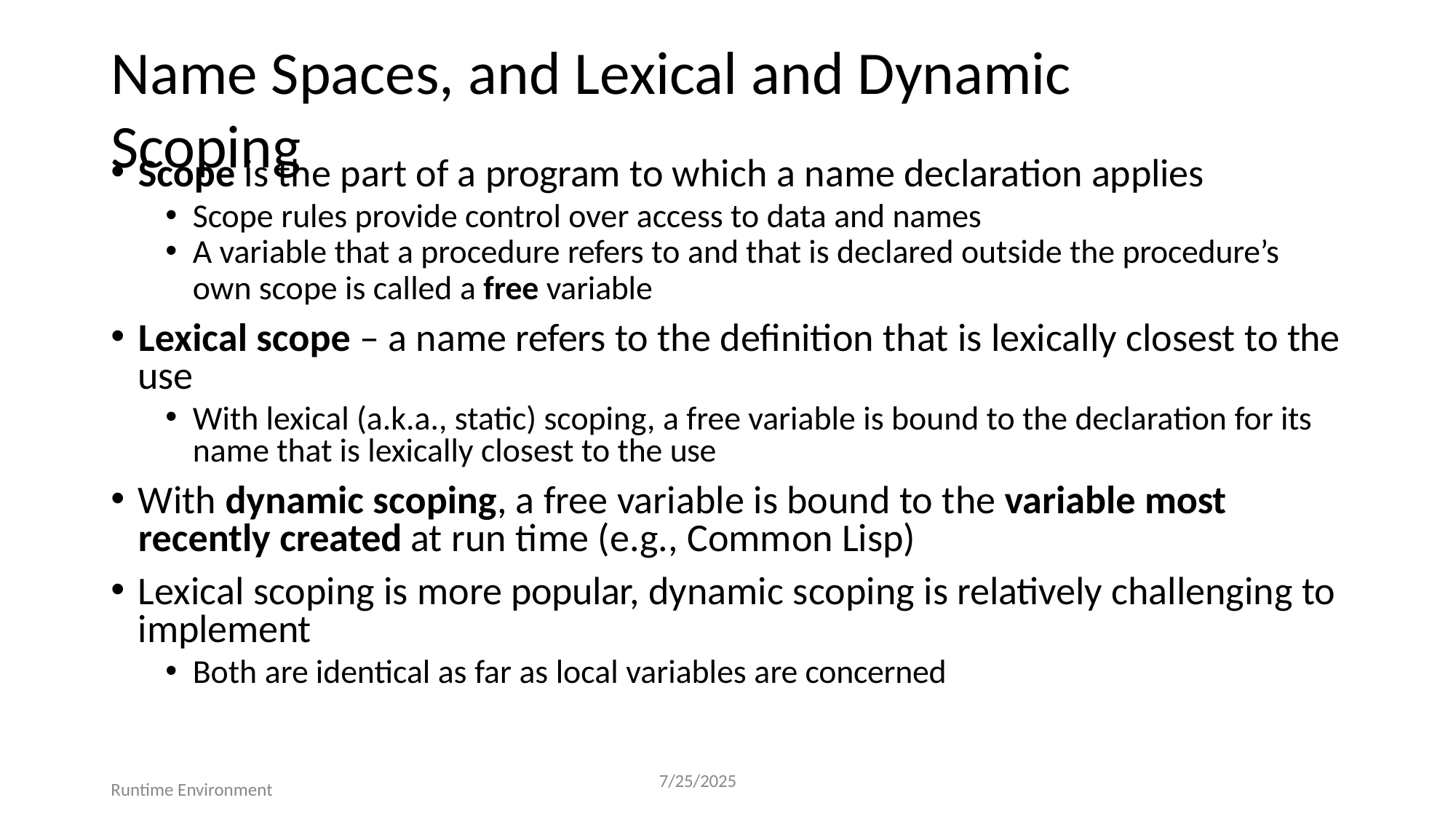

# Name Spaces, and Lexical and Dynamic Scoping
Scope is the part of a program to which a name declaration applies
Scope rules provide control over access to data and names
A variable that a procedure refers to and that is declared outside the procedure’s
own scope is called a free variable
Lexical scope – a name refers to the definition that is lexically closest to the use
With lexical (a.k.a., static) scoping, a free variable is bound to the declaration for its name that is lexically closest to the use
With dynamic scoping, a free variable is bound to the variable most recently created at run time (e.g., Common Lisp)
Lexical scoping is more popular, dynamic scoping is relatively challenging to implement
Both are identical as far as local variables are concerned
46
7/25/2025
Runtime Environment